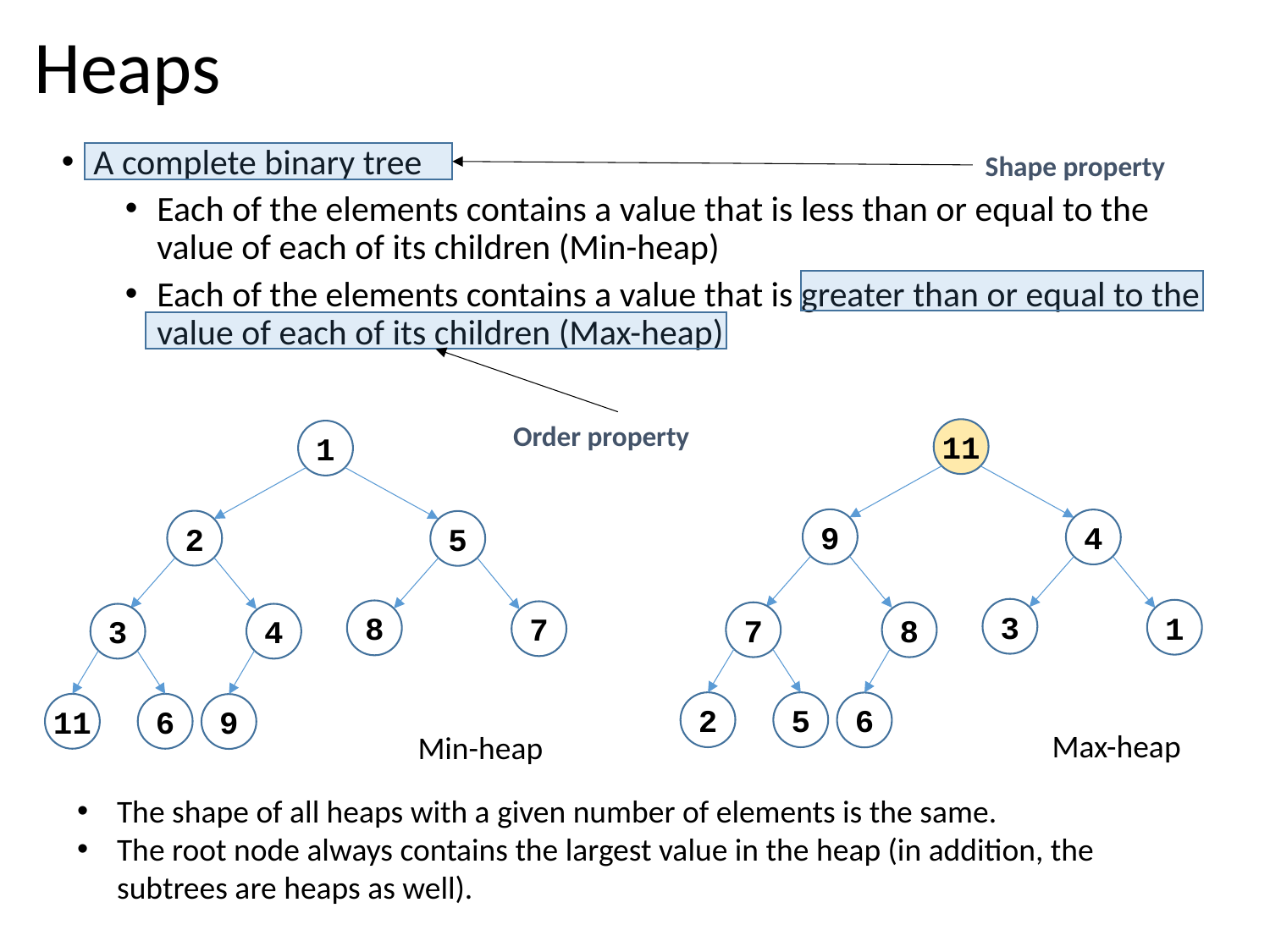

# Heaps
A complete binary tree
Each of the elements contains a value that is less than or equal to the value of each of its children (Min-heap)
Each of the elements contains a value that is greater than or equal to the value of each of its children (Max-heap)
Shape property

Order property
11
9
4
3
1
7
8
2
5
6
Max-heap
1
2
5
8
7
3
4
11
6
9
Min-heap
The shape of all heaps with a given number of elements is the same.
The root node always contains the largest value in the heap (in addition, the subtrees are heaps as well).